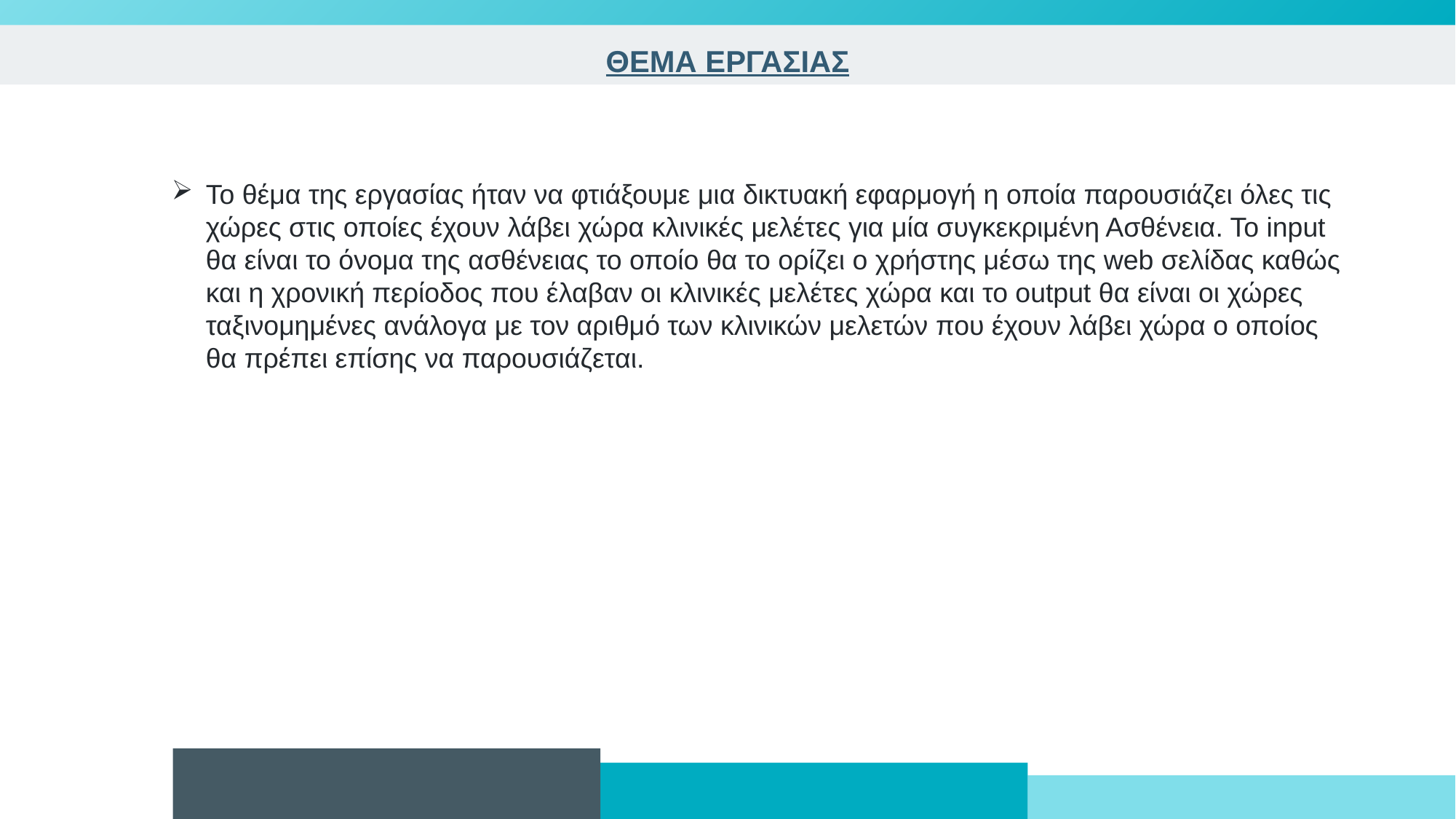

# ΘΕΜΑ ΕΡΓΑΣΙΑΣ

Το θέμα της εργασίας ήταν να φτιάξουμε μια δικτυακή εφαρμογή η οποία παρουσιάζει όλες τις χώρες στις οποίες έχουν λάβει χώρα κλινικές μελέτες για μία συγκεκριμένη Ασθένεια. Το input θα είναι το όνομα της ασθένειας το οποίο θα το ορίζει ο χρήστης μέσω της web σελίδας καθώς και η χρονική περίοδος που έλαβαν οι κλινικές μελέτες χώρα και το output θα είναι οι χώρες ταξινομημένες ανάλογα με τον αριθμό των κλινικών μελετών που έχουν λάβει χώρα ο οποίος θα πρέπει επίσης να παρουσιάζεται.